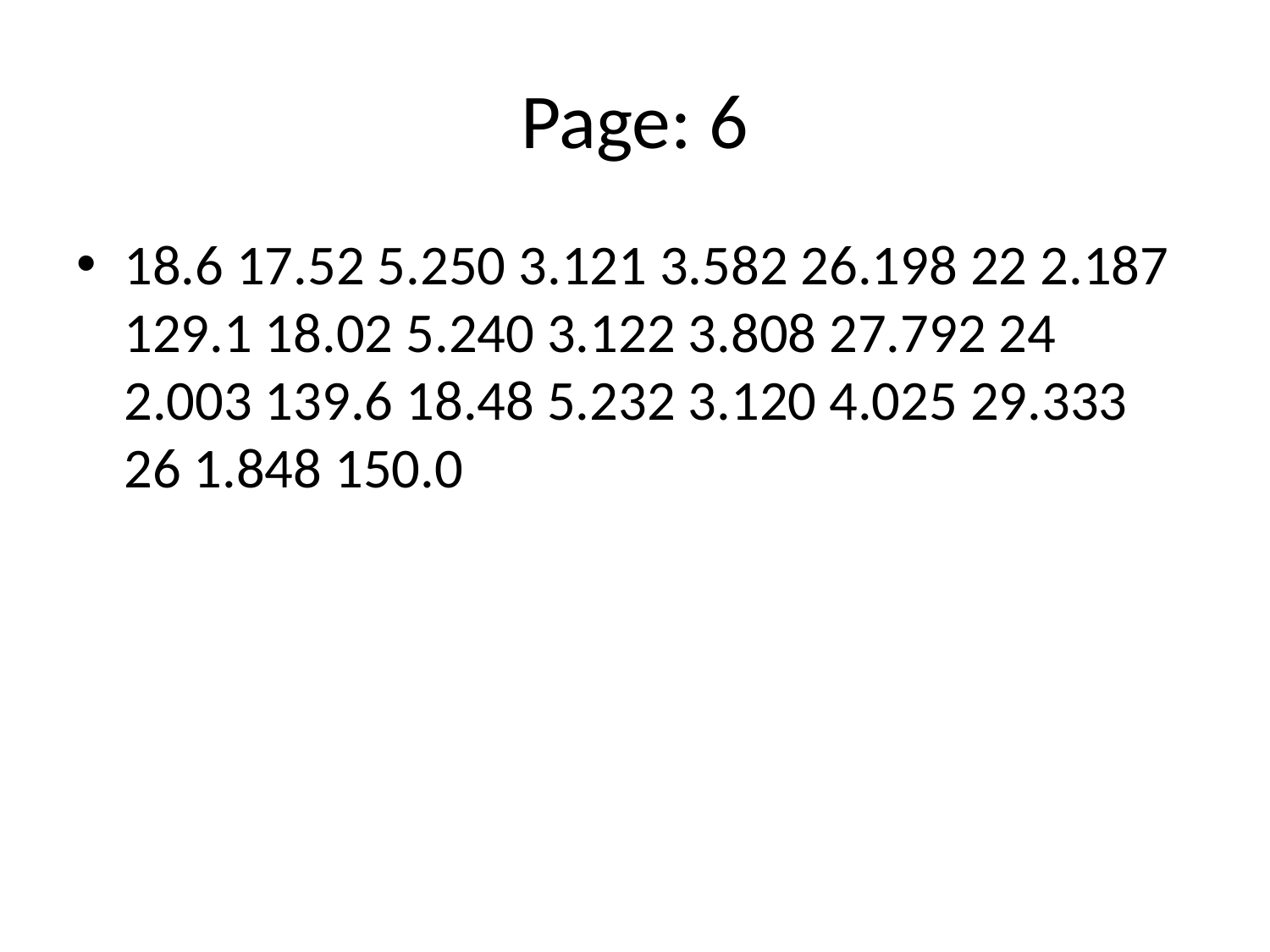

# Page: 6
18.6 17.52 5.250 3.121 3.582 26.198 22 2.187 129.1 18.02 5.240 3.122 3.808 27.792 24 2.003 139.6 18.48 5.232 3.120 4.025 29.333 26 1.848 150.0